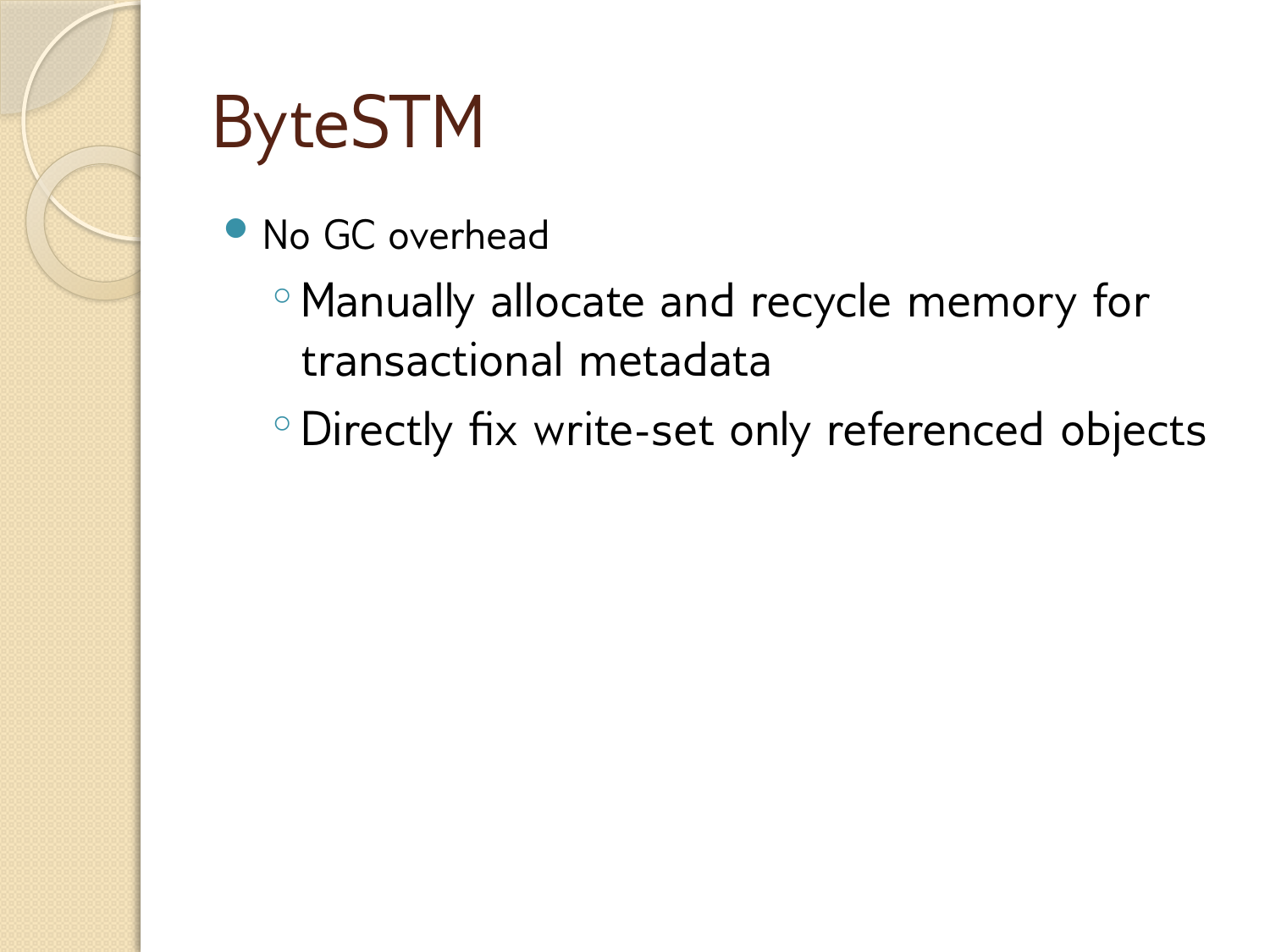

# ByteSTM
No GC overhead
Manually allocate and recycle memory for transactional metadata
Directly fix write-set only referenced objects